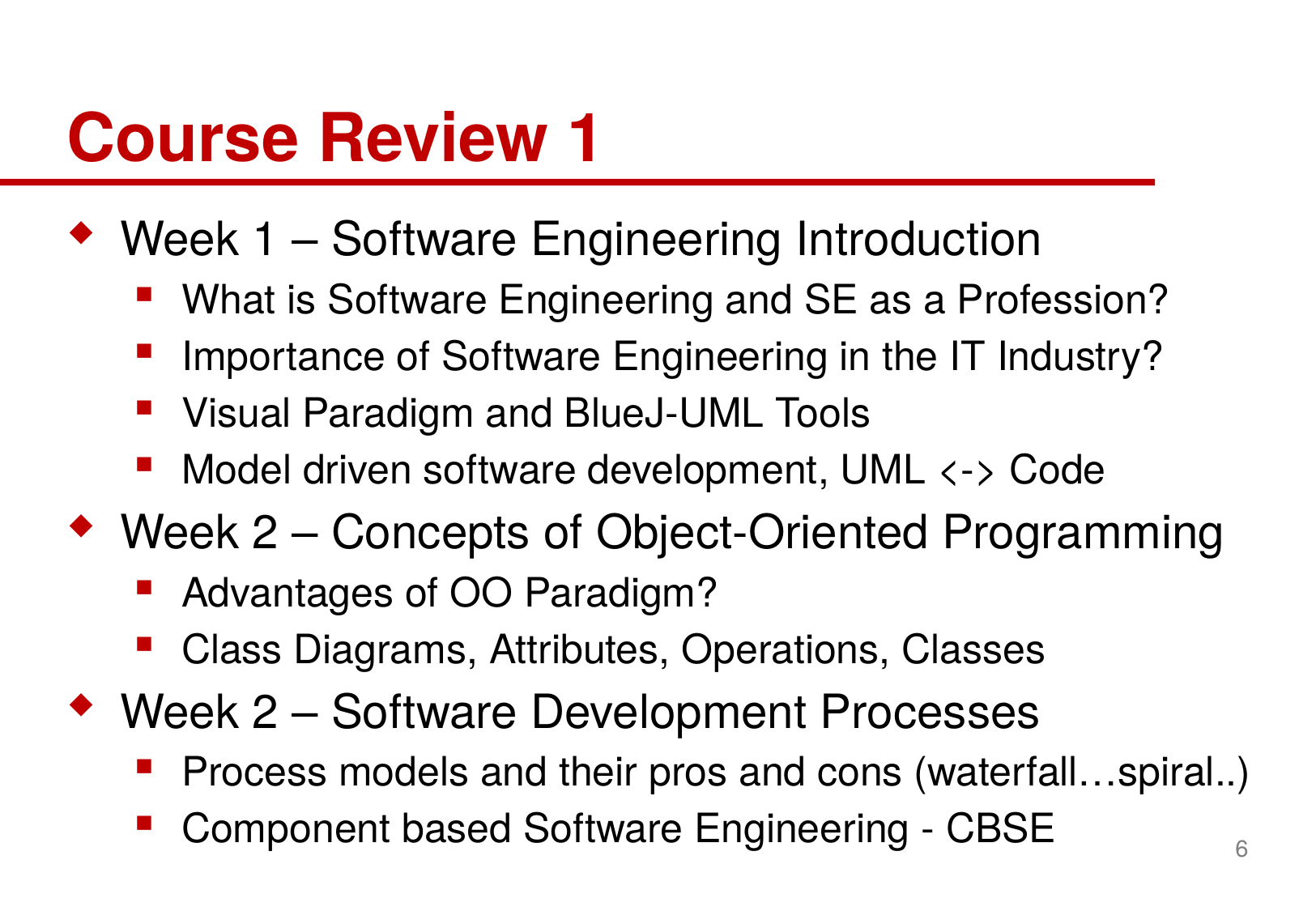

# Course Review 1
Week 1 – Software Engineering Introduction
What is Software Engineering and SE as a Profession?
Importance of Software Engineering in the IT Industry?
Visual Paradigm and BlueJ-UML Tools
Model driven software development, UML <-> Code
Week 2 – Concepts of Object-Oriented Programming
Advantages of OO Paradigm?
Class Diagrams, Attributes, Operations, Classes
Week 2 – Software Development Processes
Process models and their pros and cons (waterfall…spiral..)
Component based Software Engineering - CBSE

6